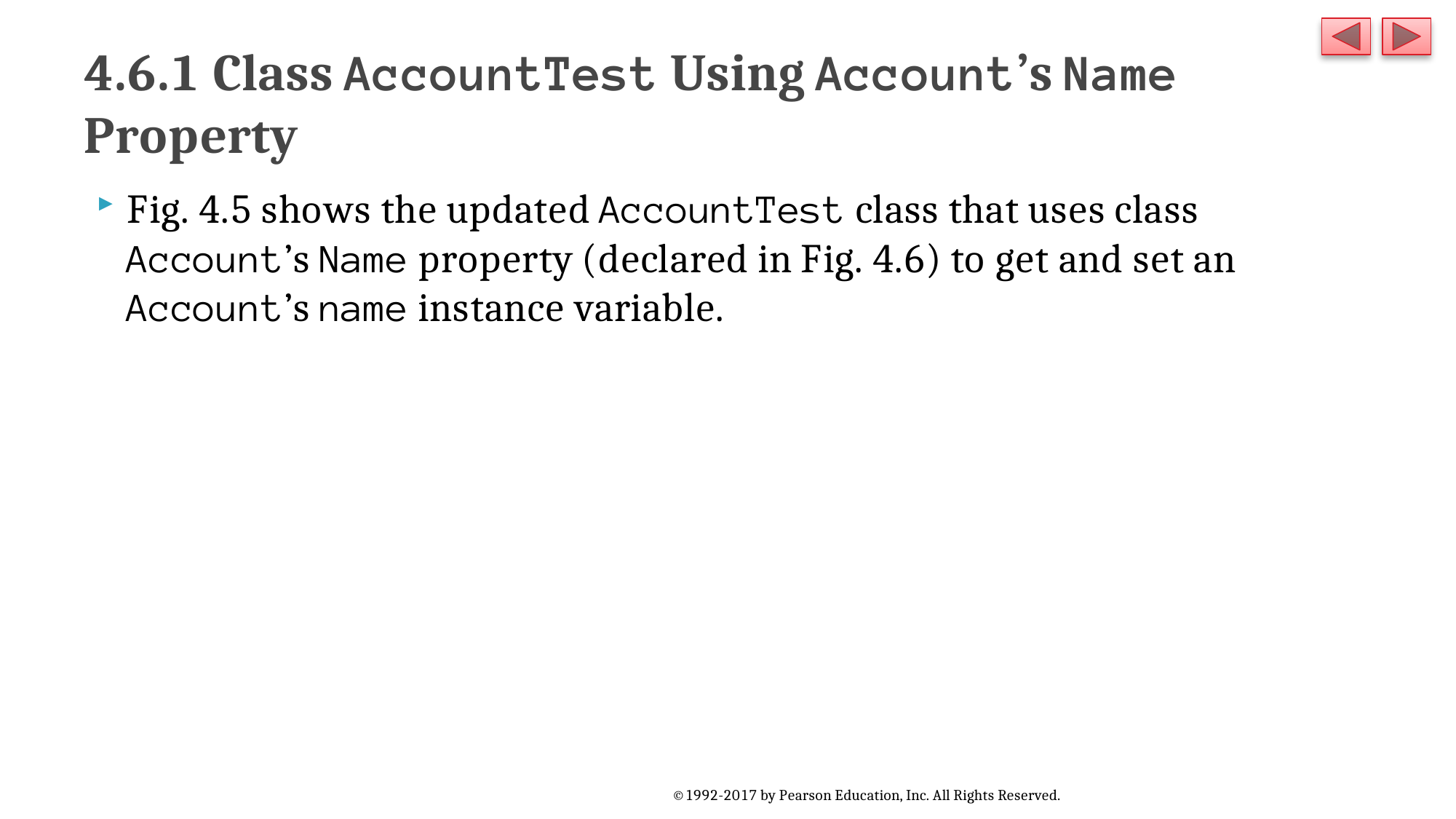

# 4.6.1 Class AccountTest Using Account’s Name Property
Fig. 4.5 shows the updated AccountTest class that uses class Account’s Name property (declared in Fig. 4.6) to get and set an Account’s name instance variable.

©1992-2017 by Pearson Education, Inc. All Rights Reserved.